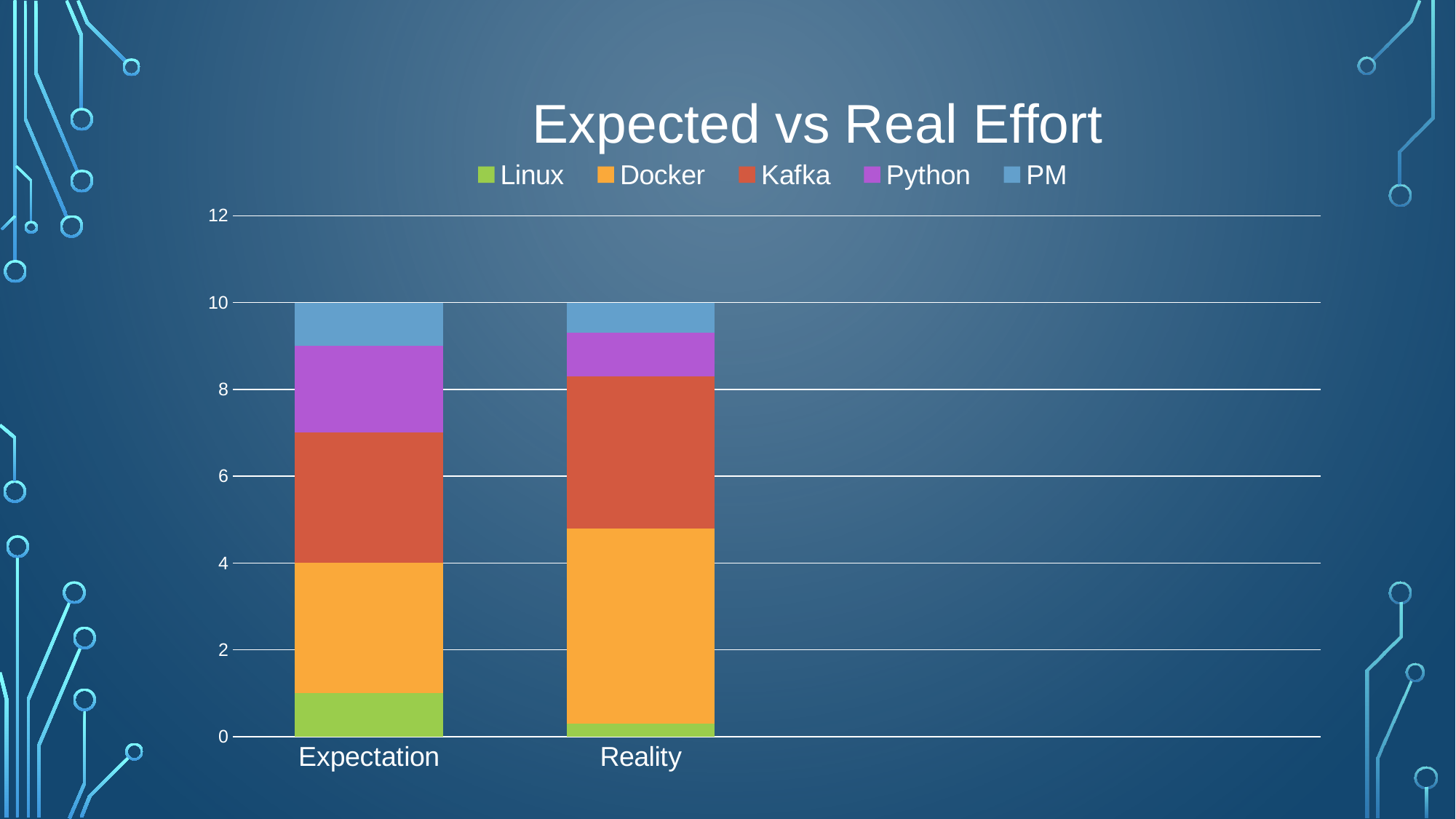

### Chart: Expected vs Real Effort

| Category | Linux | Docker | Kafka | Python | PM |
|---|---|---|---|---|---|
| Expectation | 1.0 | 3.0 | 3.0 | 2.0 | 1.0 |
| Reality | 0.3 | 4.5 | 3.5 | 1.0 | 0.7 |